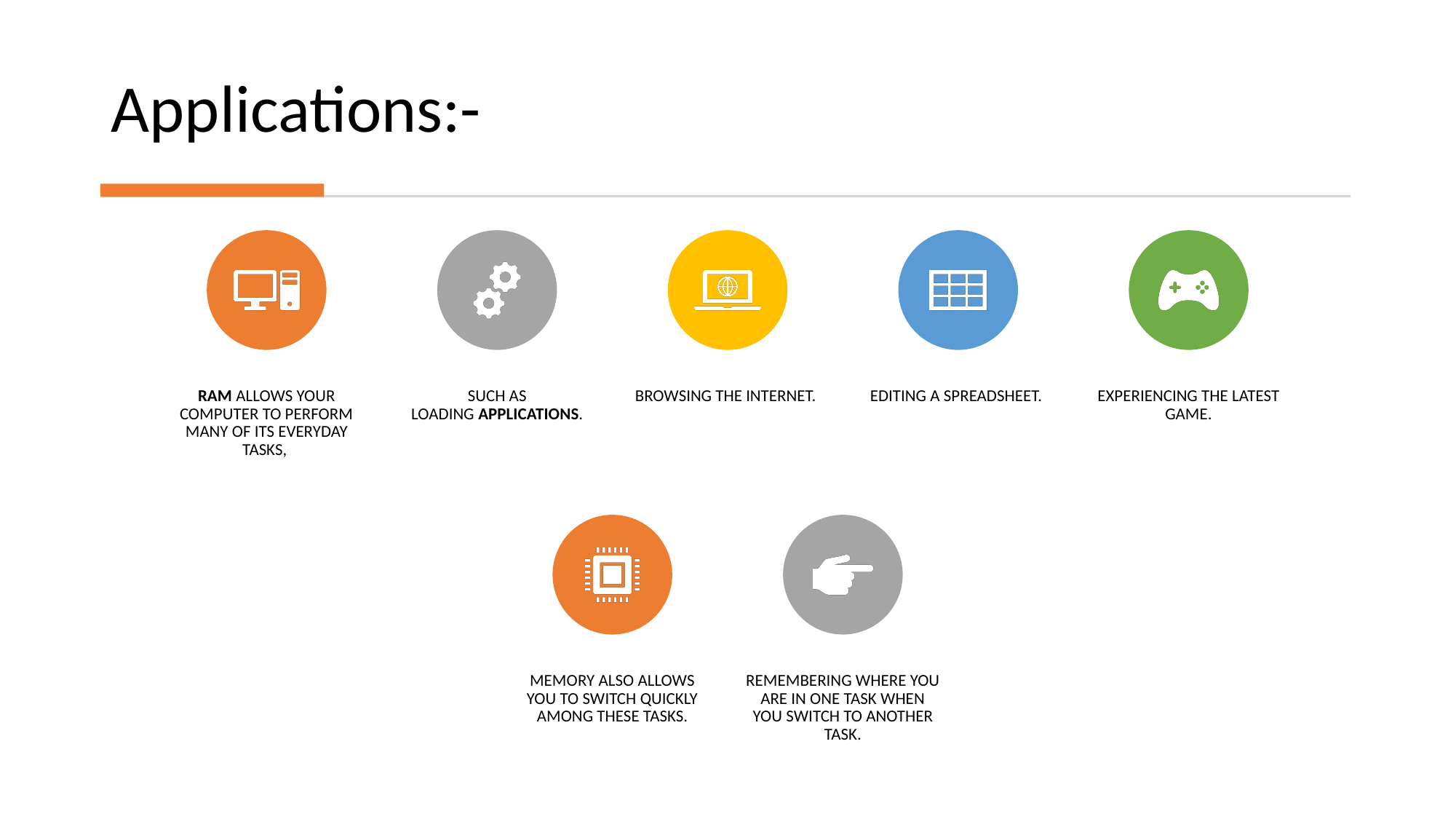

# Applications:-

RAM allows your computer to perform many of its everyday tasks,
Such as loading applications.
Browsing the internet.
Editing a spreadsheet.
Experiencing the latest game.
Memory also allows you to switch quickly among these tasks.
Remembering where you are in one task when you switch to another task.